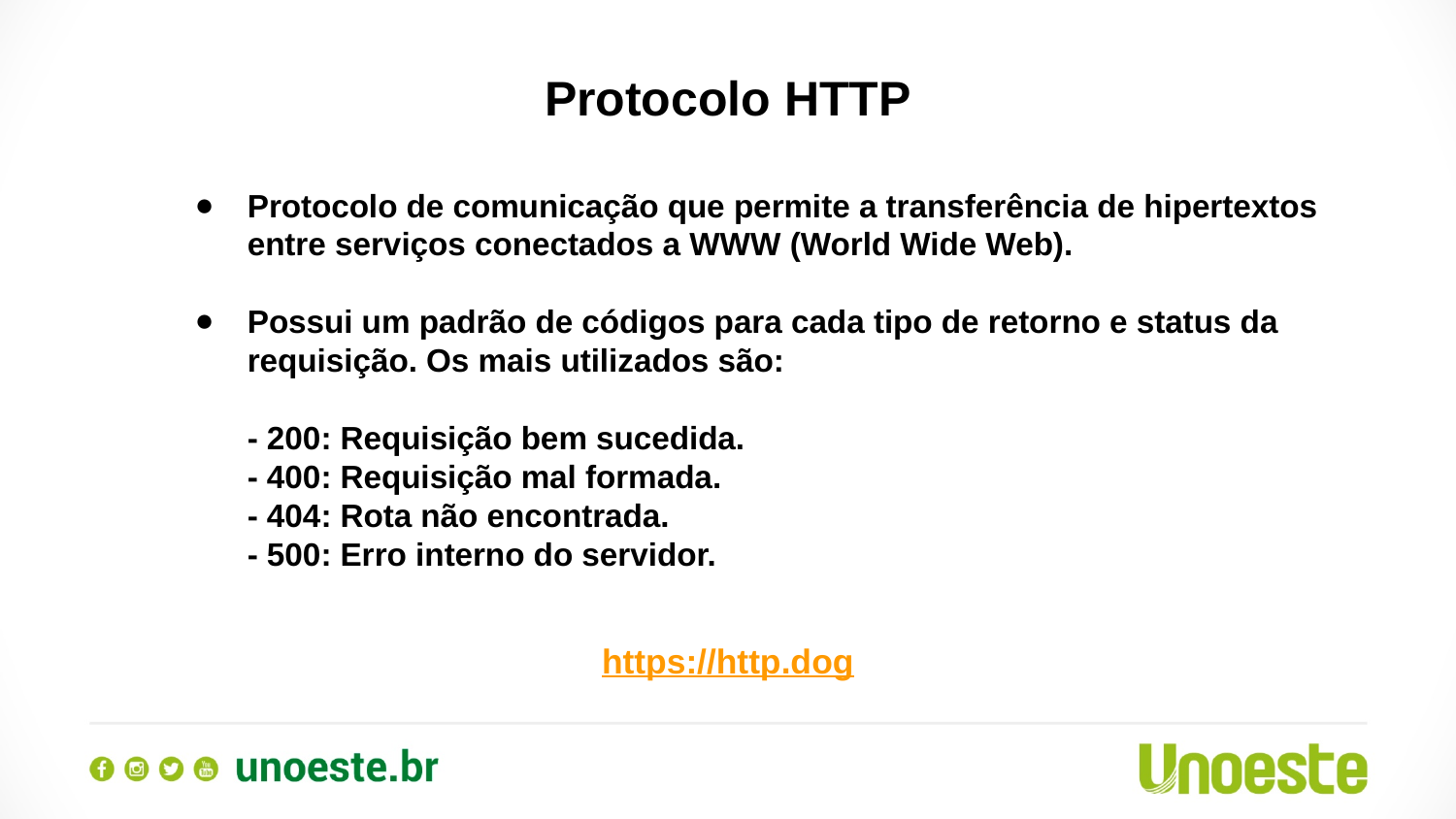

Protocolo HTTP
Protocolo de comunicação que permite a transferência de hipertextos entre serviços conectados a WWW (World Wide Web).
Possui um padrão de códigos para cada tipo de retorno e status da requisição. Os mais utilizados são:
- 200: Requisição bem sucedida.
- 400: Requisição mal formada.
- 404: Rota não encontrada.
- 500: Erro interno do servidor.

https://http.dog